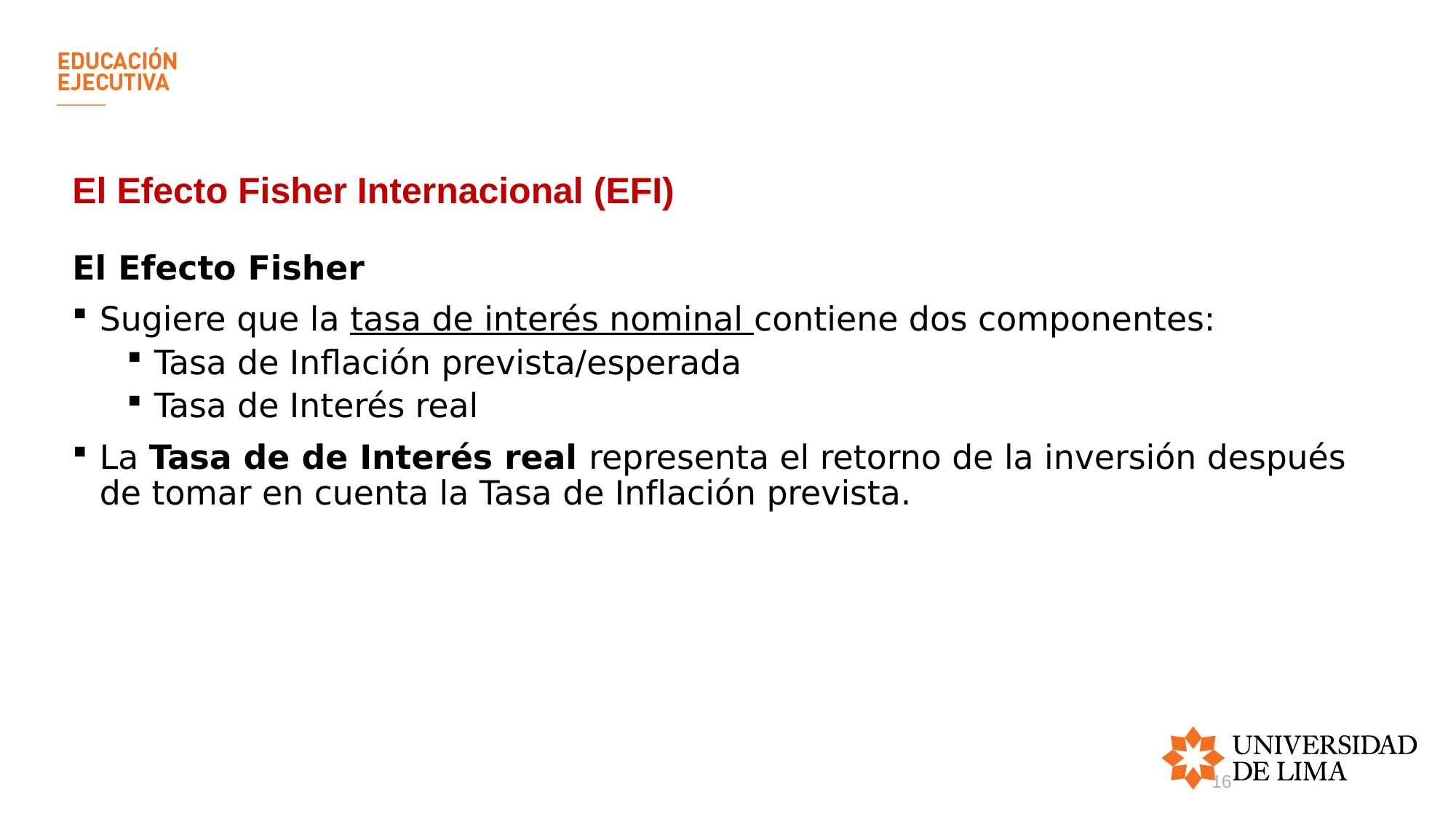

# El Efecto Fisher Internacional (EFI)
El Efecto Fisher
Sugiere que la tasa de interés nominal contiene dos componentes:
Tasa de Inflación prevista/esperada
Tasa de Interés real
La Tasa de de Interés real representa el retorno de la inversión después de tomar en cuenta la Tasa de Inflación prevista.
16